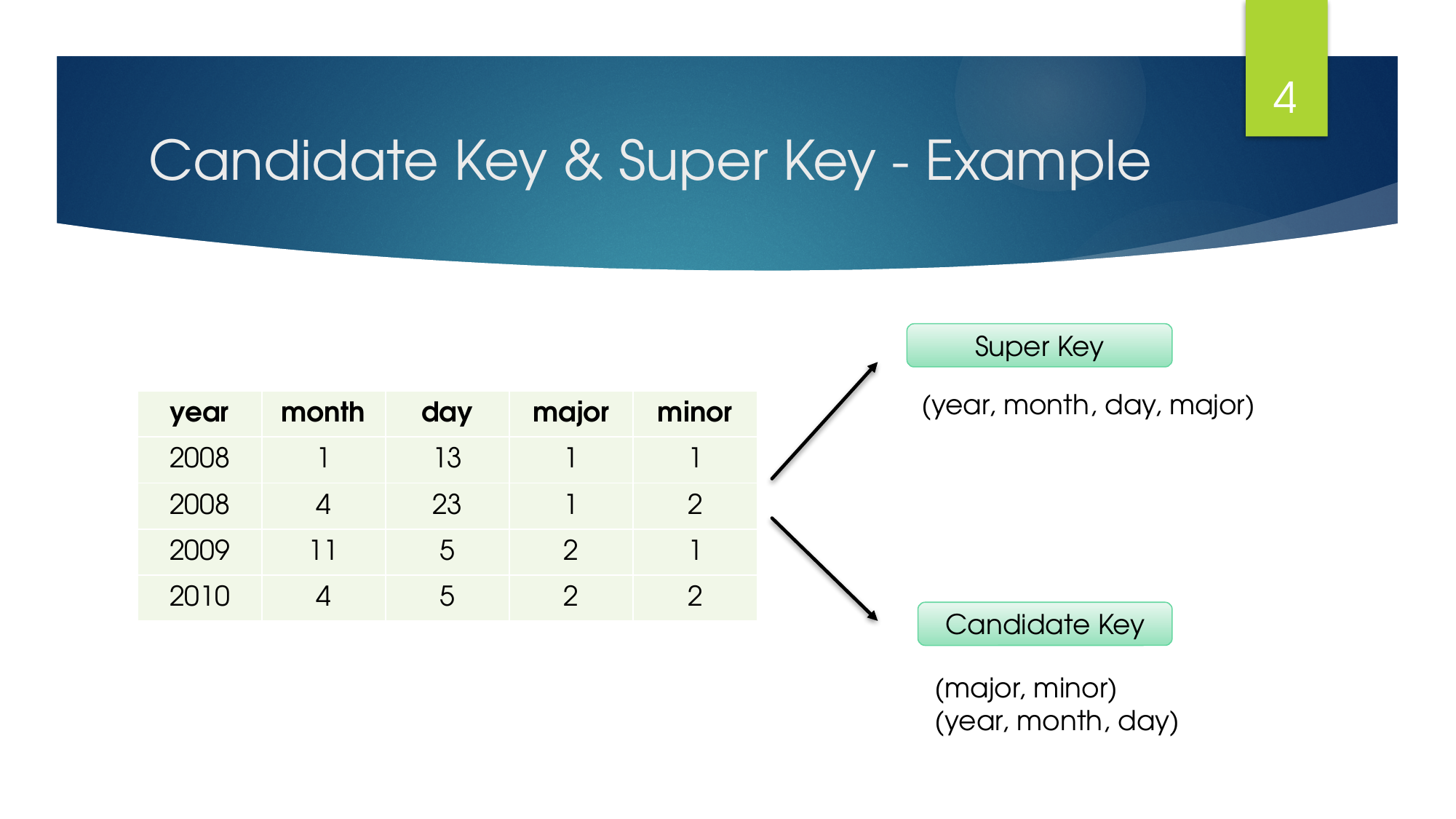

4
# Candidate Key & Super Key - Example
Super Key
(year, month, day, major)
| year | month | day | major | minor |
| --- | --- | --- | --- | --- |
| 2008 | 1 | 13 | 1 | 1 |
| 2008 | 4 | 23 | 1 | 2 |
| 2009 | 11 | 5 | 2 | 1 |
| 2010 | 4 | 5 | 2 | 2 |
Candidate Key
(major, minor)
(year, month, day)